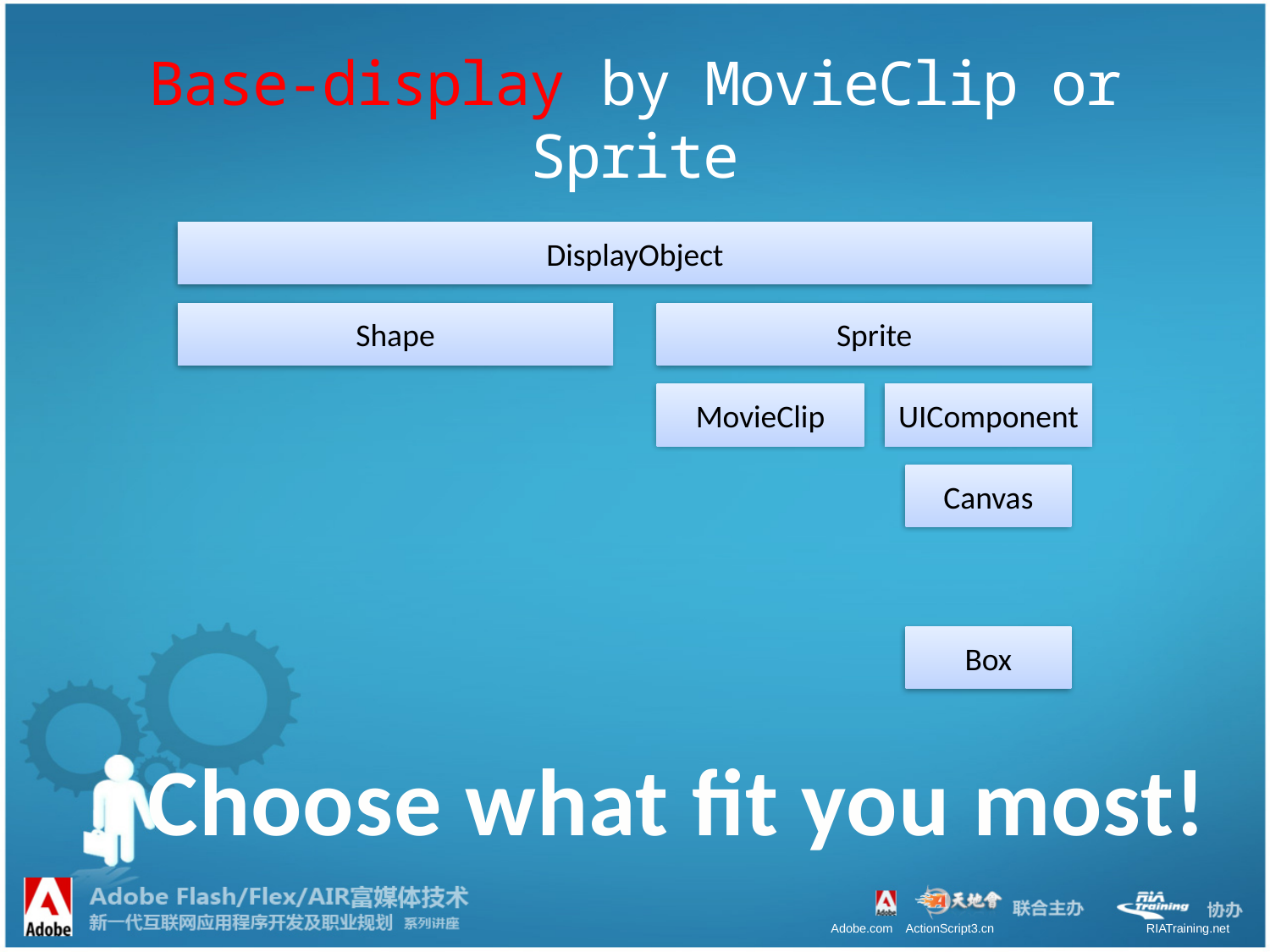

# Base-display by MovieClip or Sprite
Shape
Sprite
MovieClip
UIComponent
Canvas
DisplayObject
Box
Choose what fit you most!